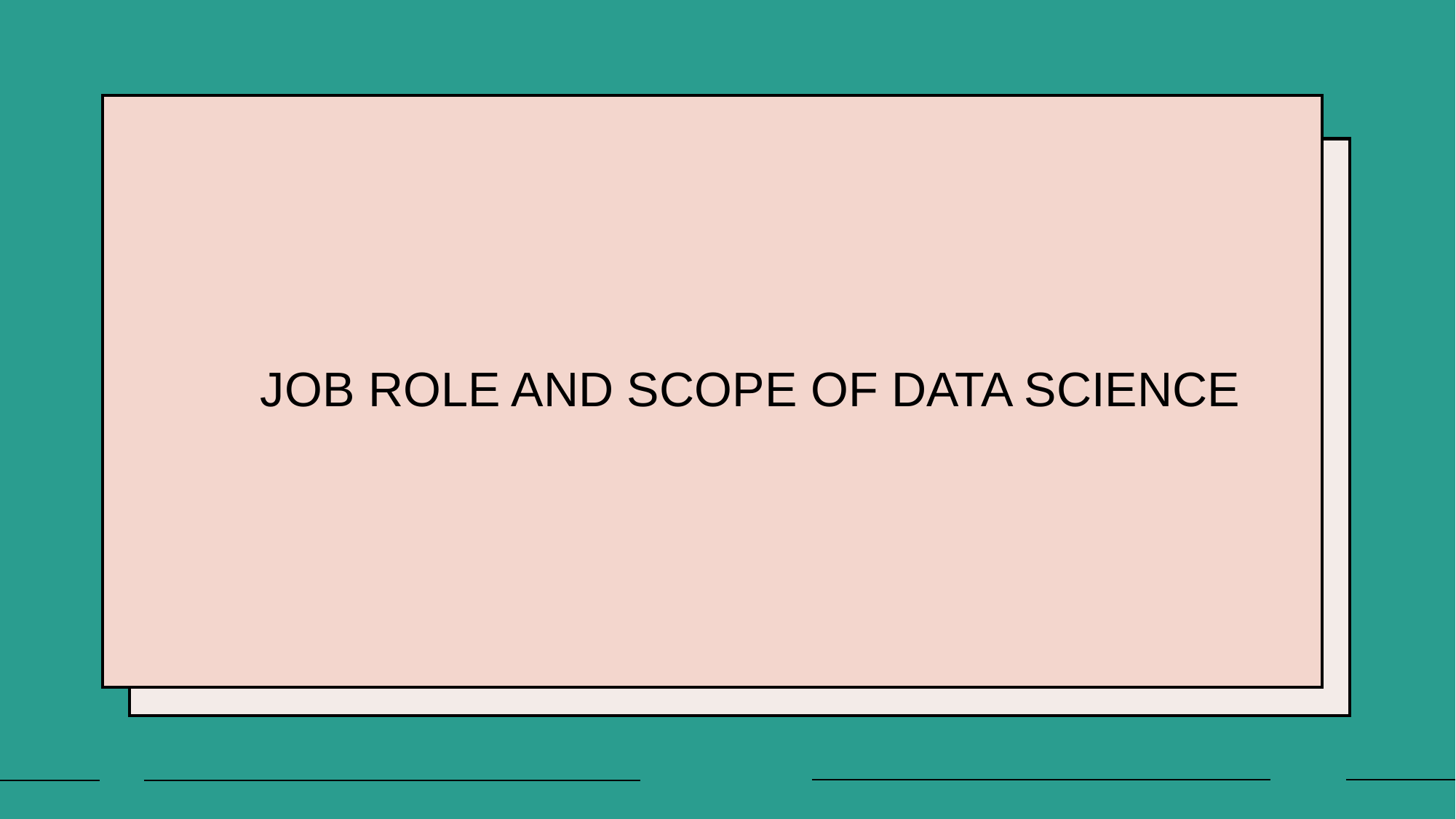

# JOB ROLE AND SCOPE OF DATA SCIENCE